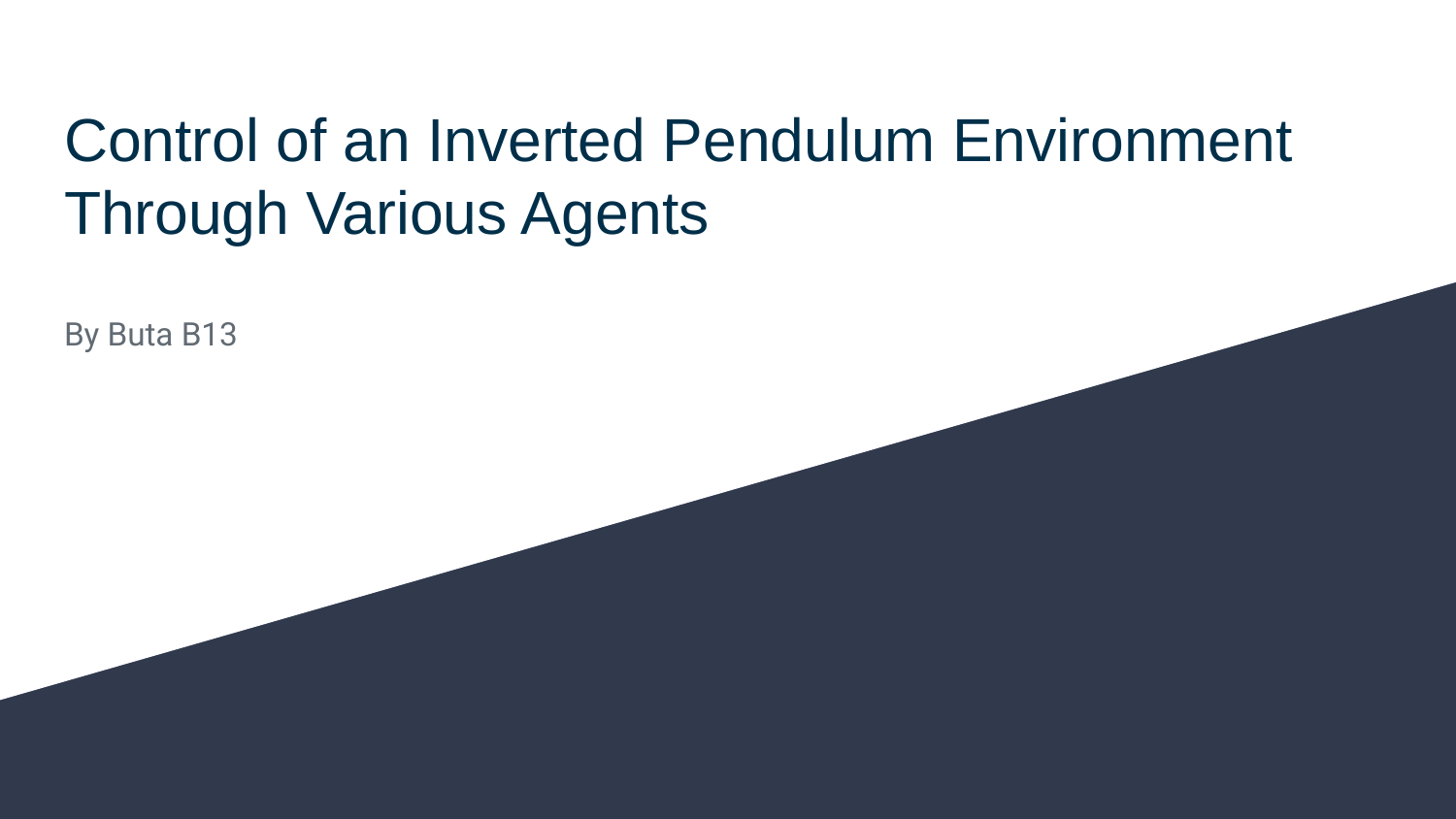

# Control of an Inverted Pendulum Environment Through Various Agents
By Buta B13